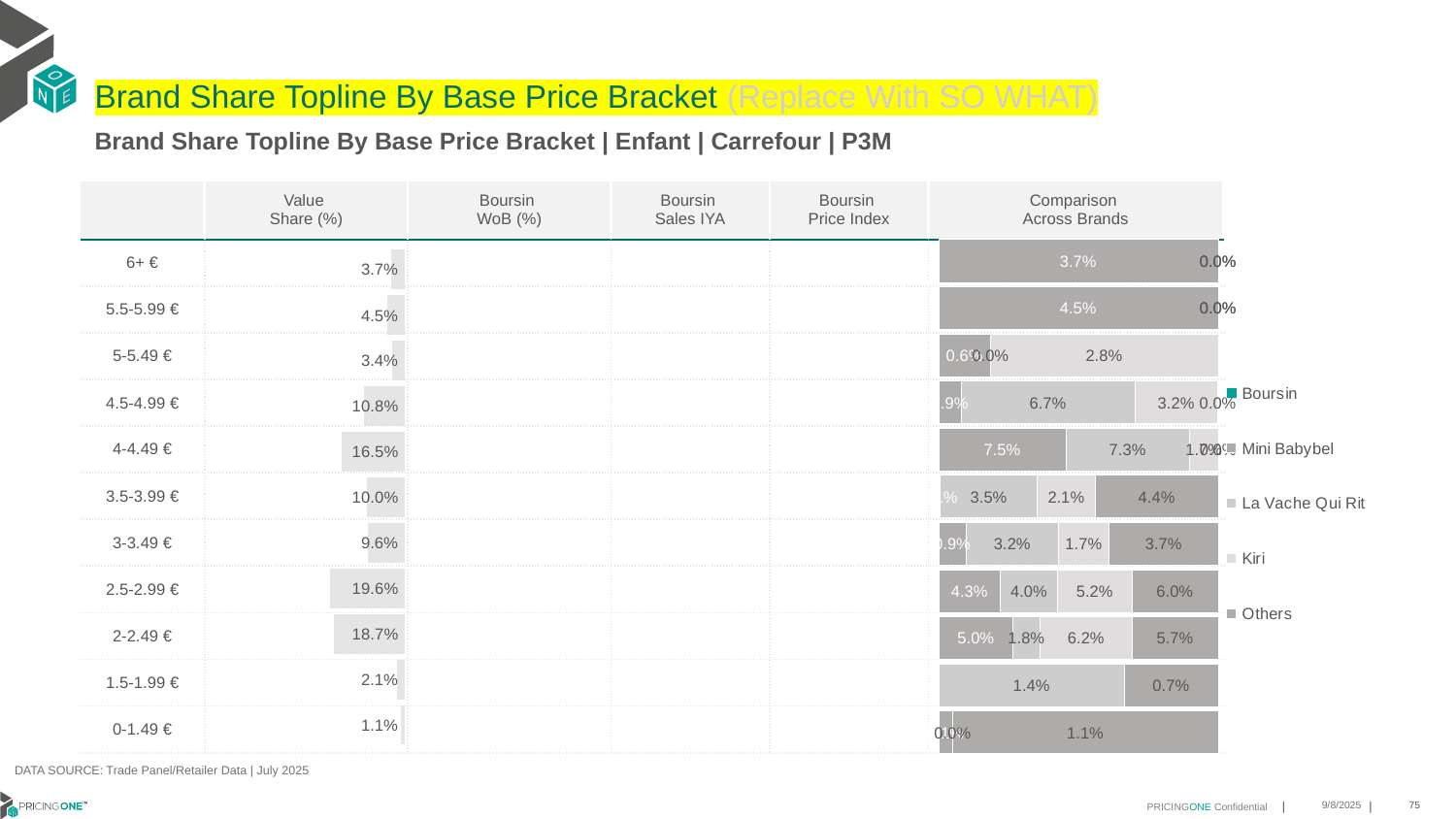

# Brand Share Topline By Base Price Bracket (Replace With SO WHAT)
Brand Share Topline By Base Price Bracket | Enfant | Carrefour | P3M
|  | Value Share (%) | Boursin WoB (%) | Boursin Sales IYA | Boursin Price Index | Comparison Across Brands |
| --- | --- | --- | --- | --- | --- |
| 6+ € |  |  |  |  |  |
| 5.5-5.99 € |  |  |  |  |  |
| 5-5.49 € |  |  |  |  |  |
| 4.5-4.99 € |  |  |  |  |  |
| 4-4.49 € |  |  |  |  |  |
| 3.5-3.99 € |  |  |  |  |  |
| 3-3.49 € |  |  |  |  |  |
| 2.5-2.99 € |  |  |  |  |  |
| 2-2.49 € |  |  |  |  |  |
| 1.5-1.99 € |  |  |  |  |  |
| 0-1.49 € |  |  |  |  |  |

### Chart

| Category | Boursin | Mini Babybel | La Vache Qui Rit | Kiri | Others |
|---|---|---|---|---|---|
| 6+ € | None | 0.03679762096207118 | 5.9131908028297804e-06 | 1.9434962778531443e-06 | None |
| 5.5-5.99 € | None | 0.04538473183534981 | 2.0055227548059046e-05 | 2.2329531702993578e-06 | None |
| 5-5.49 € | None | 0.006292834192765306 | 3.1137291430285486e-05 | 0.027770080751443327 | None |
| 4.5-4.99 € | None | 0.008658234566851124 | 0.06730220097645388 | 0.0318619674360169 | 0.0002964452088495573 |
| 4-4.49 € | None | 0.0752275306916312 | 0.07325827275035034 | 0.01691900346938896 | 1.9848472624883176e-06 |
| 3.5-3.99 € | None | 0.0005566669551587028 | 0.0346323593536196 | 0.020802357138447355 | 0.04373854913702356 |
| 3-3.49 € | None | 0.009392752106925707 | 0.031598520312906206 | 0.017400080824634567 | 0.03734791986559607 |
| 2.5-2.99 € | None | 0.04327649323471013 | 0.040062529304925924 | 0.0519806273945063 | 0.06047928851165029 |
| 2-2.49 € | None | 0.0496277150177803 | 0.01794794002006598 | 0.06171832941525862 | 0.05733223047500579 |
| 1.5-1.99 € | None | None | 0.013892483552955994 | None | 0.007055387700422537 |
| 0-1.49 € | None | 0.0005740343687054756 | 1.2405295390551985e-07 | None | 0.010751421409083596 |

### Chart

| Category | Value Share |
|---|---|
|  | 0.03680547764915187 |

### Chart

| Category | Brand WoB % |
|---|---|
|  | None |
DATA SOURCE: Trade Panel/Retailer Data | July 2025

9/8/2025
75